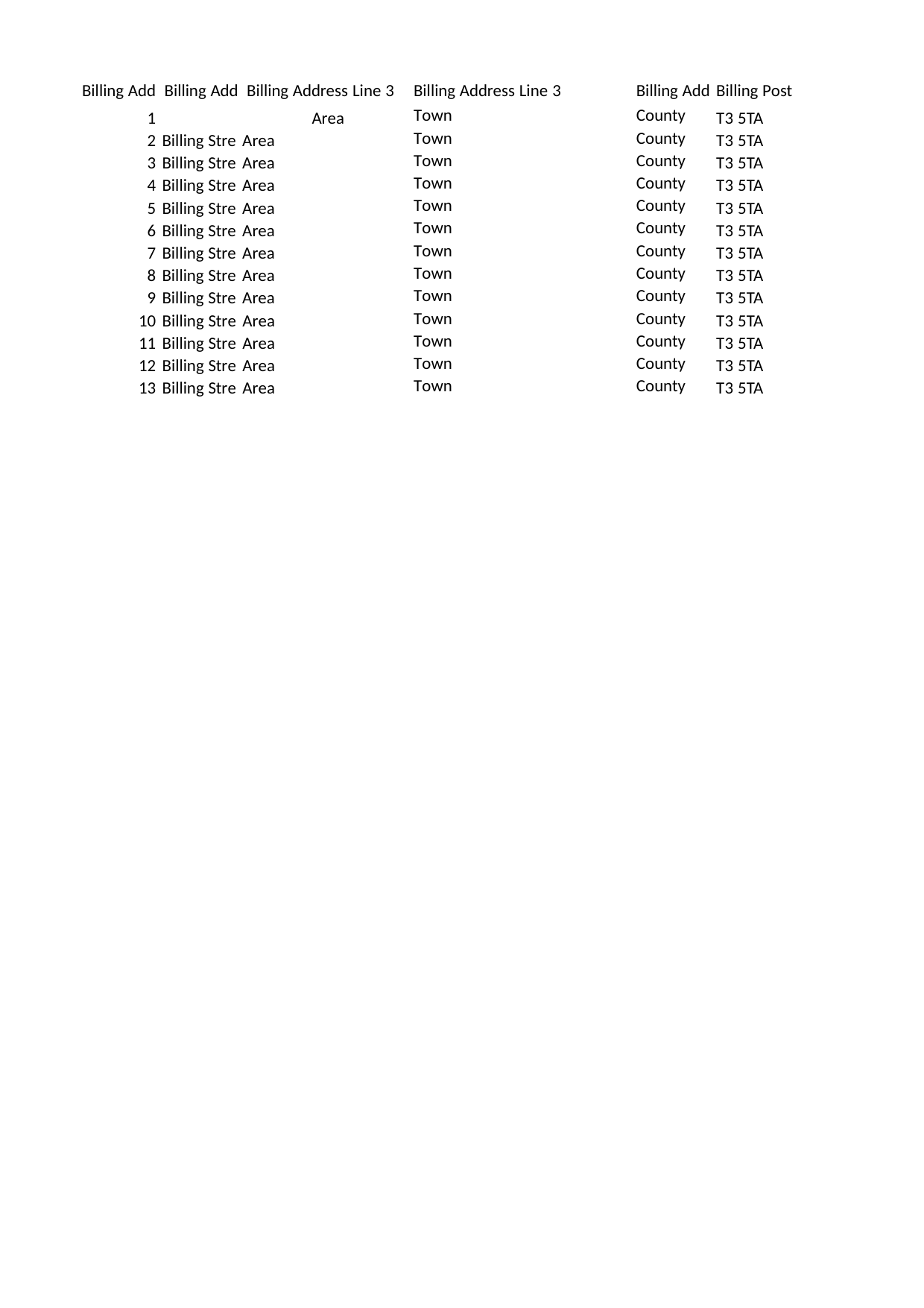

| Billing Add Billing Add Billing Address Line 3 | Billing Address Line 3 | Billing Add | Billing Post |
| --- | --- | --- | --- |
| 1 Area | Town | County | T3 5TA |
| 2 Billing Stre Area | Town | County | T3 5TA |
| 3 Billing Stre Area | Town | County | T3 5TA |
| 4 Billing Stre Area | Town | County | T3 5TA |
| 5 Billing Stre Area | Town | County | T3 5TA |
| 6 Billing Stre Area | Town | County | T3 5TA |
| 7 Billing Stre Area | Town | County | T3 5TA |
| 8 Billing Stre Area | Town | County | T3 5TA |
| 9 Billing Stre Area | Town | County | T3 5TA |
| 10 Billing Stre Area | Town | County | T3 5TA |
| 11 Billing Stre Area | Town | County | T3 5TA |
| 12 Billing Stre Area | Town | County | T3 5TA |
| 13 Billing Stre Area | Town | County | T3 5TA |